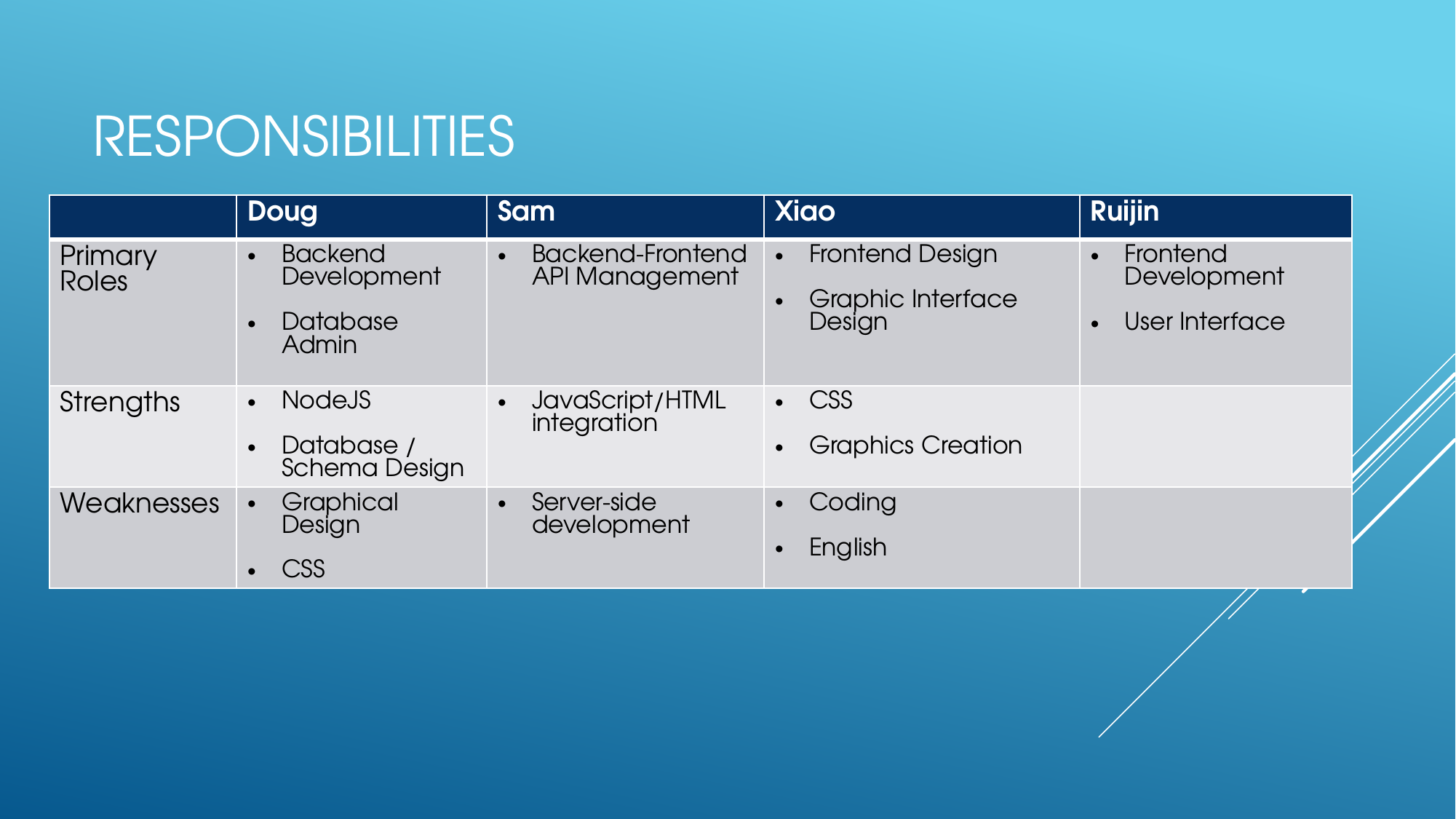

# Responsibilities
|  | Doug | Sam | Xiao | Ruijin |
| --- | --- | --- | --- | --- |
| Primary Roles | Backend Development Database Admin | Backend-Frontend API Management | Frontend Design Graphic Interface Design | Frontend Development User Interface |
| Strengths | NodeJS Database / Schema Design | JavaScript/HTML integration | CSS Graphics Creation |  |
| Weaknesses | Graphical Design CSS | Server-side development | Coding English |  |